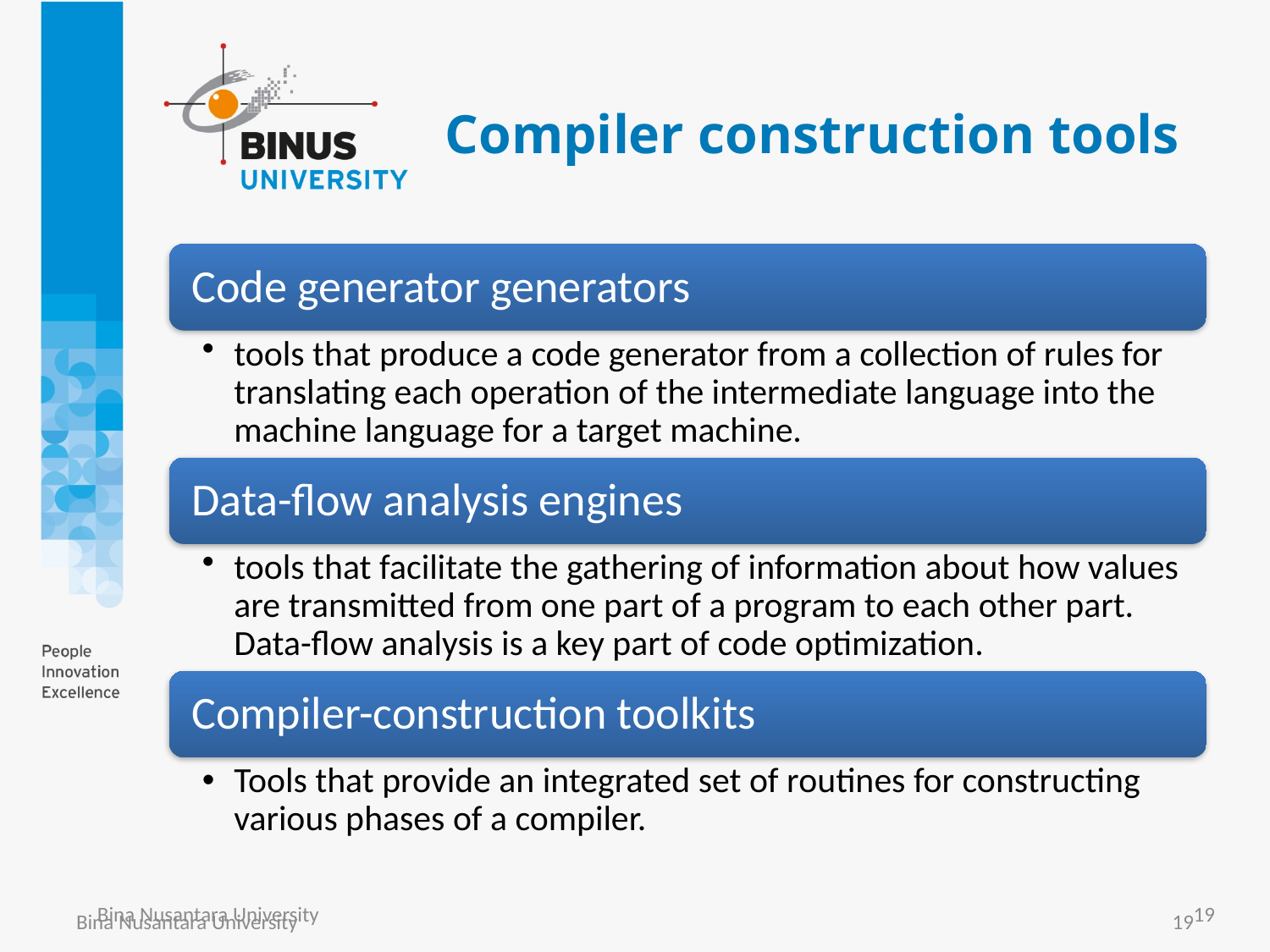

# Compiler construction tools
Code generator generators
tools that produce a code generator from a collection of rules for translating each operation of the intermediate language into the machine language for a target machine.
Data-flow analysis engines
tools that facilitate the gathering of information about how values are transmitted from one part of a program to each other part. Data-flow analysis is a key part of code optimization.
Compiler-construction toolkits
Tools that provide an integrated set of routines for constructing various phases of a compiler.
Bina Nusantara University
19
Bina Nusantara University
19